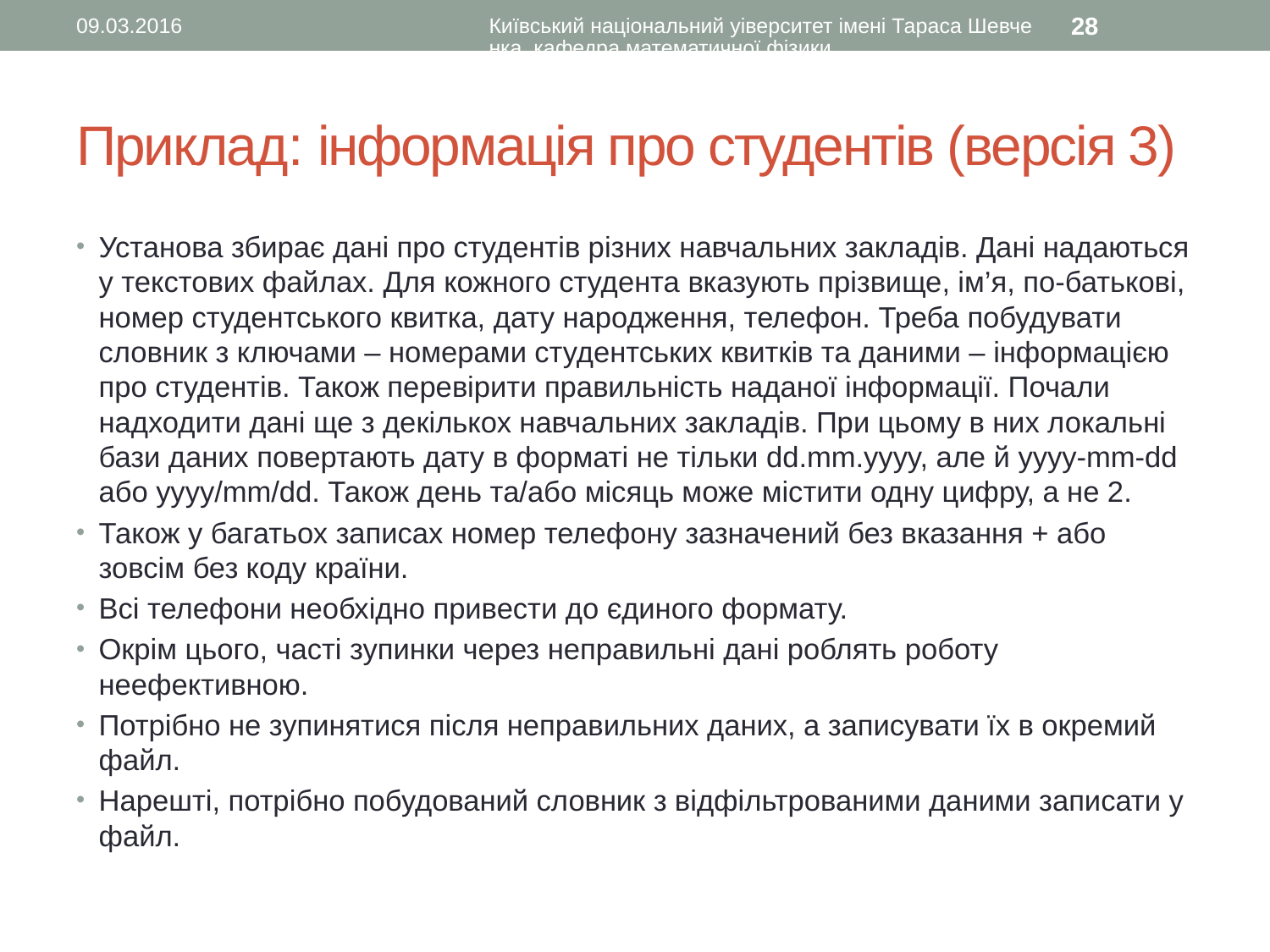

09.03.2016
Київський національний уіверситет імені Тараса Шевченка, кафедра математичної фізики
28
# Приклад: інформація про студентів (версія 3)
Установа збирає дані про студентів різних навчальних закладів. Дані надаються у текстових файлах. Для кожного студента вказують прізвище, ім’я, по-батькові, номер студентського квитка, дату народження, телефон. Треба побудувати словник з ключами – номерами студентських квитків та даними – інформацією про студентів. Також перевірити правильність наданої інформації. Почали надходити дані ще з декількох навчальних закладів. При цьому в них локальні бази даних повертають дату в форматі не тільки dd.mm.yyyy, але й yyyy-mm-dd або yyyy/mm/dd. Також день та/або місяць може містити одну цифру, а не 2.
Також у багатьох записах номер телефону зазначений без вказання + або зовсім без коду країни.
Всі телефони необхідно привести до єдиного формату.
Окрім цього, часті зупинки через неправильні дані роблять роботу неефективною.
Потрібно не зупинятися після неправильних даних, а записувати їх в окремий файл.
Нарешті, потрібно побудований словник з відфільтрованими даними записати у файл.